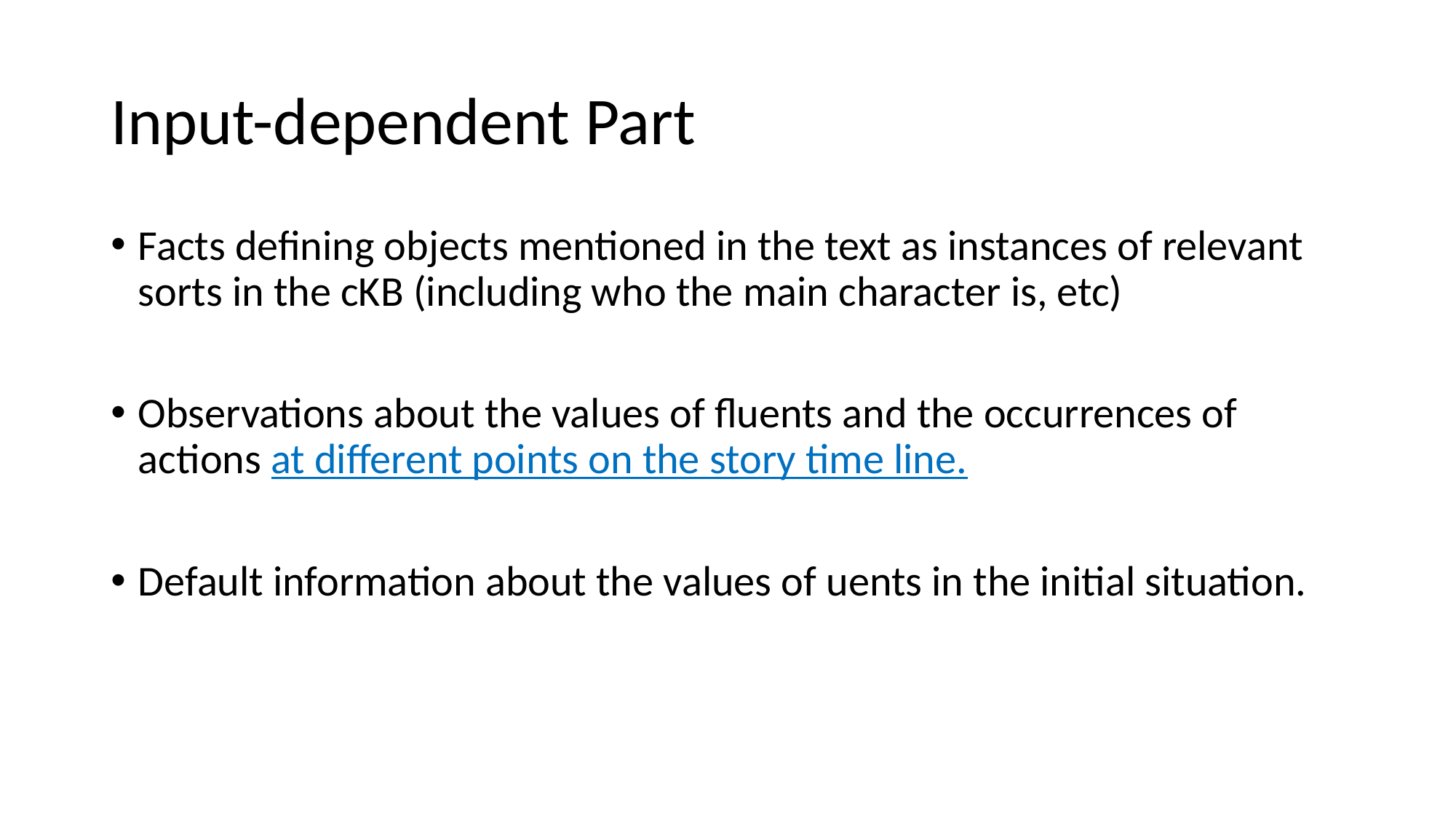

# Input-dependent Part
Facts defining objects mentioned in the text as instances of relevant sorts in the cKB (including who the main character is, etc)

Observations about the values of fluents and the occurrences of actions at different points on the story time line.

Default information about the values of uents in the initial situation.